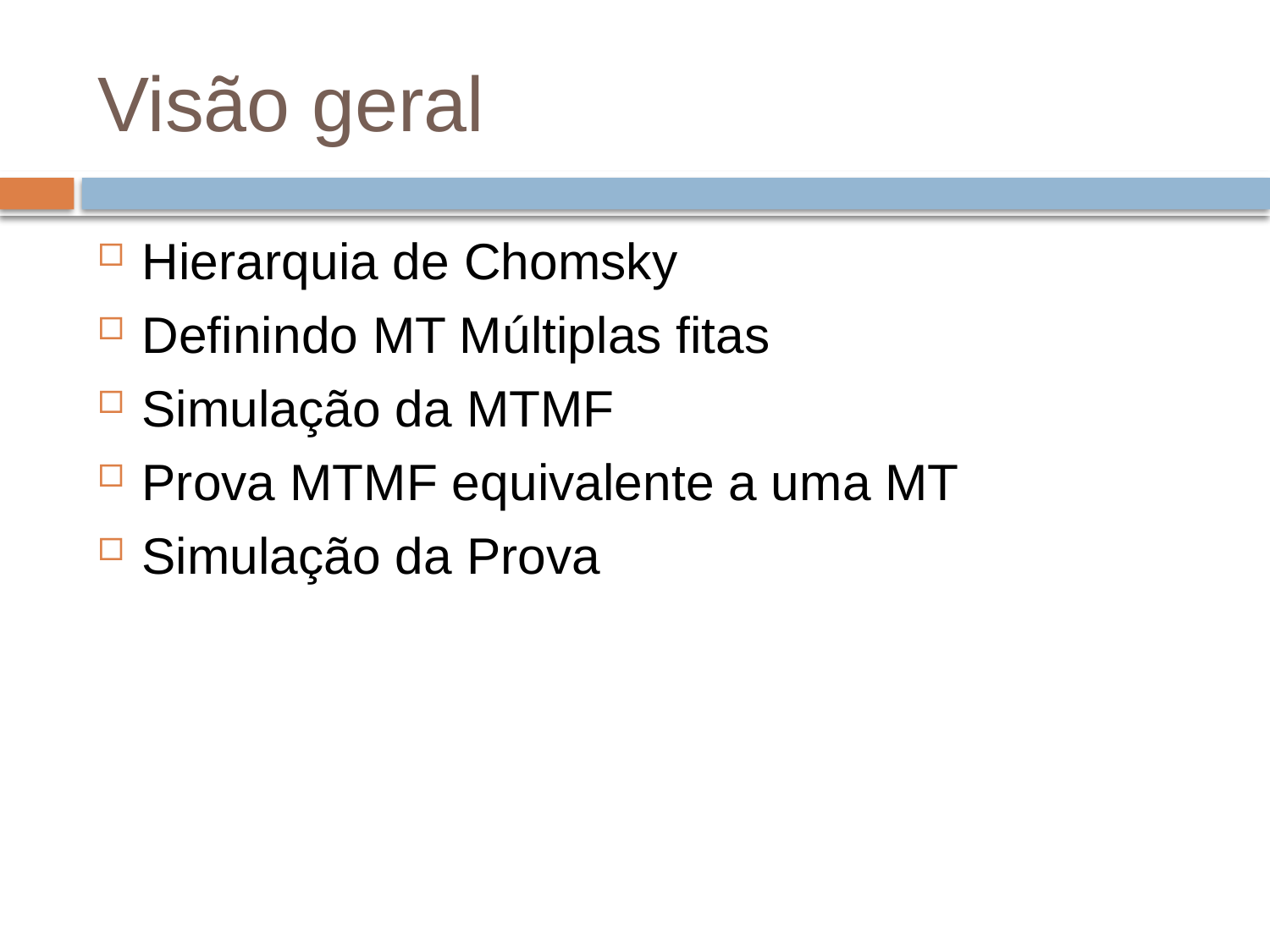

# Visão geral
Hierarquia de Chomsky
Definindo MT Múltiplas fitas
Simulação da MTMF
Prova MTMF equivalente a uma MT
Simulação da Prova